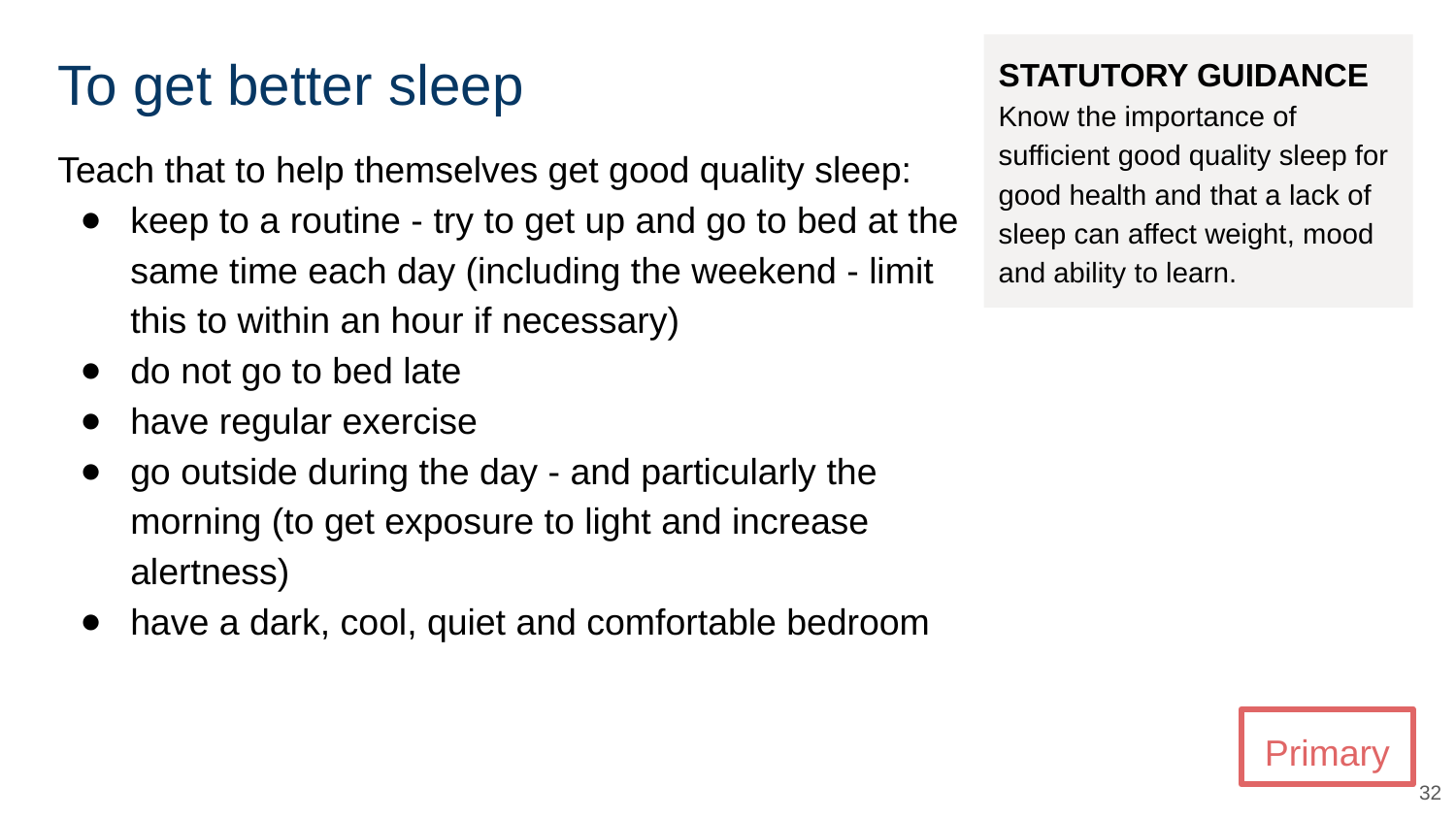

# To get better sleep

STATUTORY GUIDANCE
Know the importance of sufficient good quality sleep for good health and that a lack of sleep can affect weight, mood and ability to learn.

Teach that to help themselves get good quality sleep:
keep to a routine - try to get up and go to bed at the same time each day (including the weekend - limit this to within an hour if necessary)
do not go to bed late
have regular exercise
go outside during the day - and particularly the morning (to get exposure to light and increase alertness)
have a dark, cool, quiet and comfortable bedroom

Primary
32